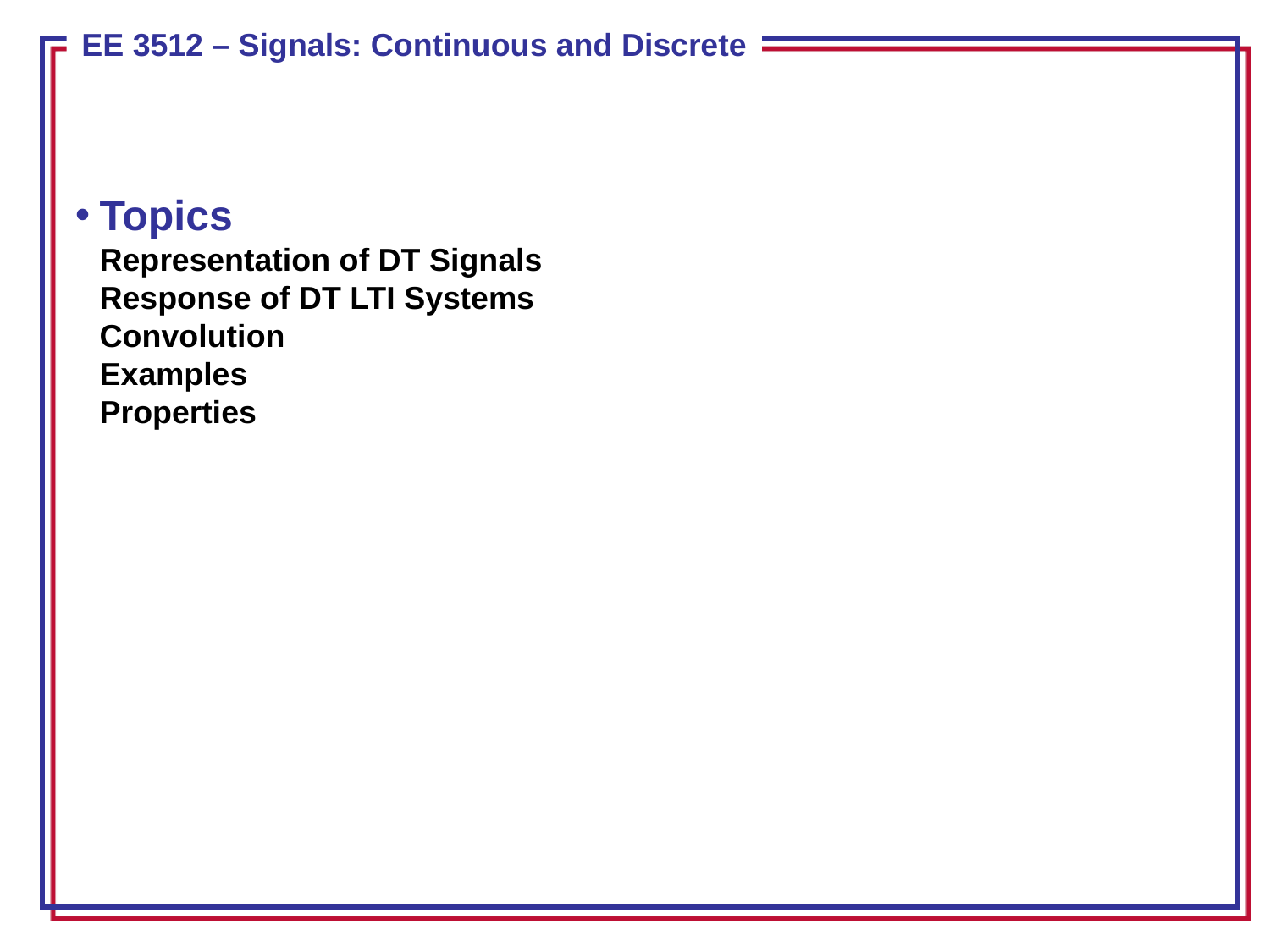

Topics
Representation of DT Signals
Response of DT LTI Systems
Convolution
Examples
Properties